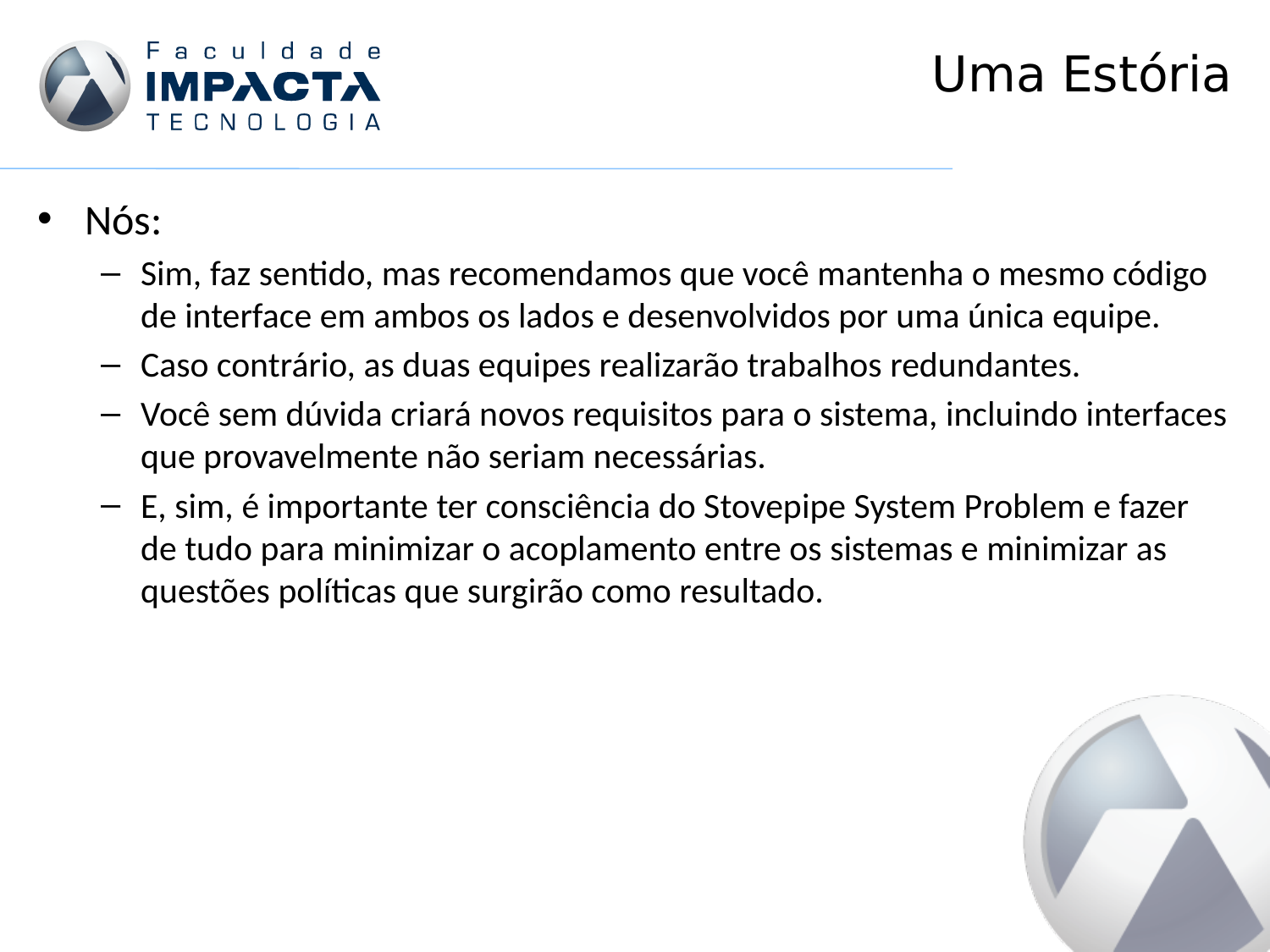

# Uma Estória
Nós:
Sim, faz sentido, mas recomendamos que você mantenha o mesmo código de interface em ambos os lados e desenvolvidos por uma única equipe.
Caso contrário, as duas equipes realizarão trabalhos redundantes.
Você sem dúvida criará novos requisitos para o sistema, incluindo interfaces que provavelmente não seriam necessárias.
E, sim, é importante ter consciência do Stovepipe System Problem e fazer de tudo para minimizar o acoplamento entre os sistemas e minimizar as questões políticas que surgirão como resultado.